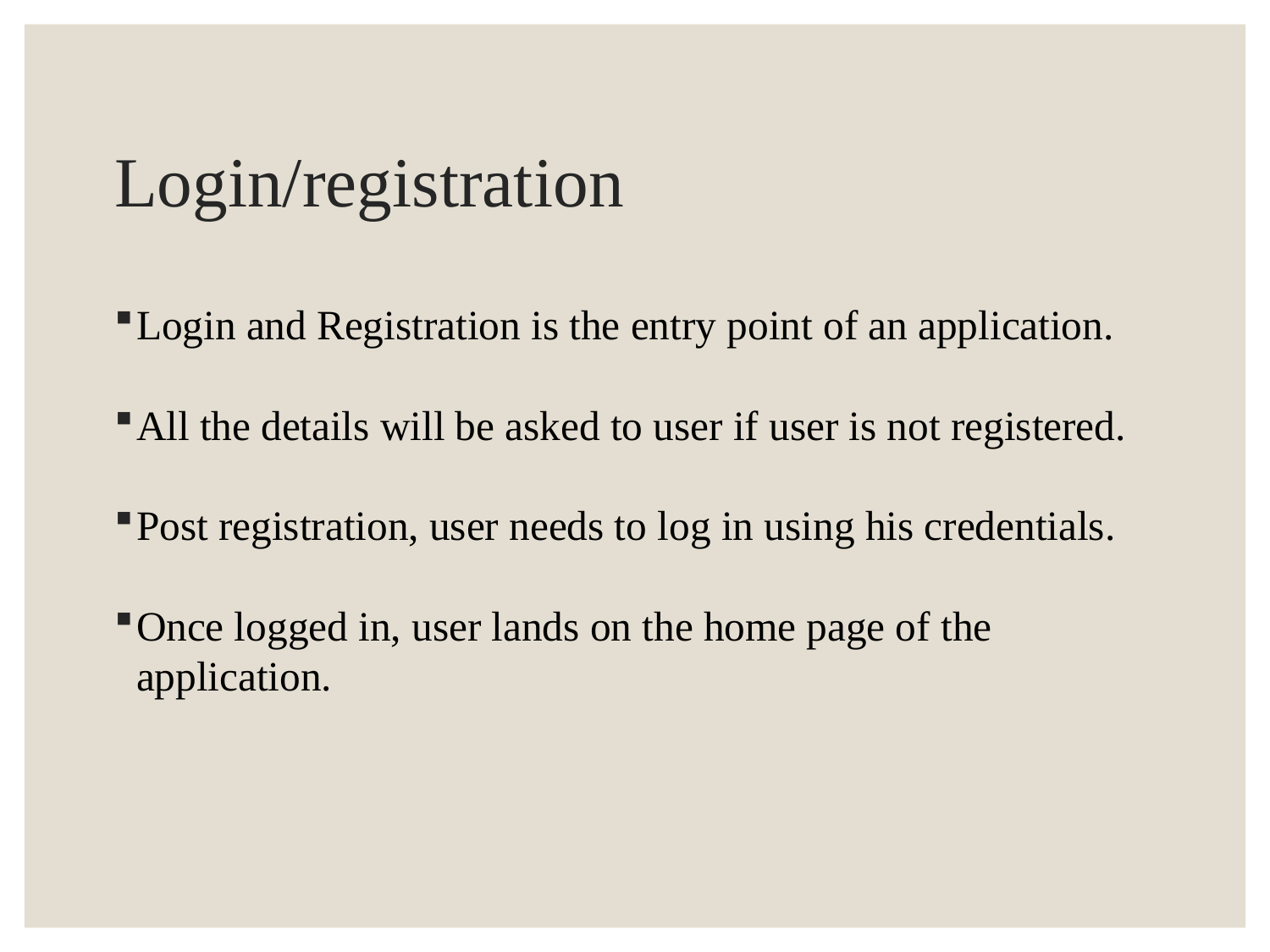

# Login/registration
Login and Registration is the entry point of an application.

All the details will be asked to user if user is not registered.

Post registration, user needs to log in using his credentials.

Once logged in, user lands on the home page of the application.